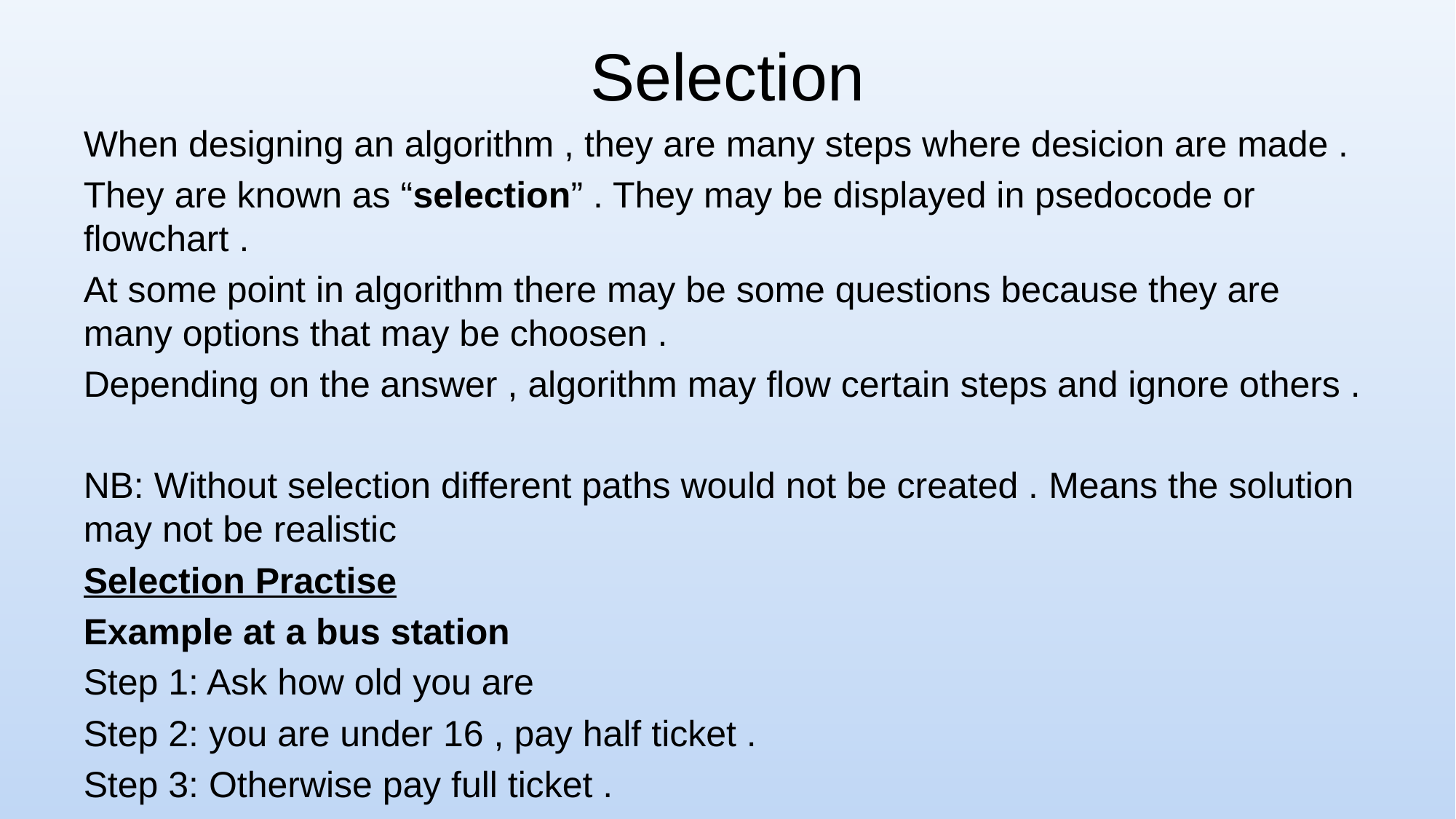

# Selection
When designing an algorithm , they are many steps where desicion are made .
They are known as “selection” . They may be displayed in psedocode or flowchart .
At some point in algorithm there may be some questions because they are many options that may be choosen .
Depending on the answer , algorithm may flow certain steps and ignore others .

NB: Without selection different paths would not be created . Means the solution may not be realistic
Selection Practise
Example at a bus station
Step 1: Ask how old you are
Step 2: you are under 16 , pay half ticket .
Step 3: Otherwise pay full ticket .